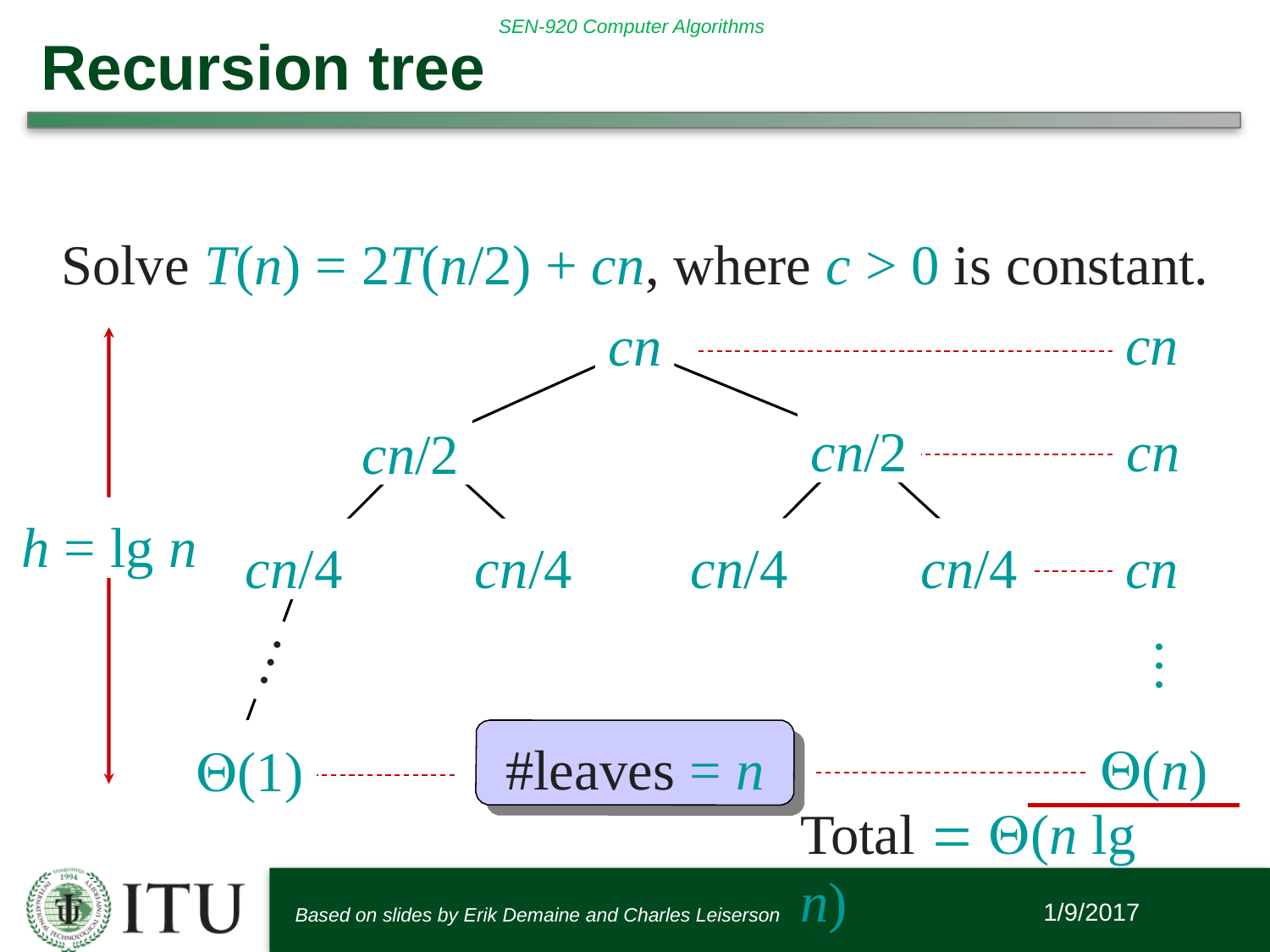

# Recursion tree

Solve T(n) = 2T(n/2) + cn, where c > 0 is constant.

cn
cn

cn

cn/2
cn/2

h = lg n

cn
cn/4
cn/4
cn/4
cn/4

 …
…

#leaves = n
  	Θ(n)
Θ(1)

Total = Θ(n lg n)

Based on slides by Erik Demaine and Charles Leiserson
1/9/2017